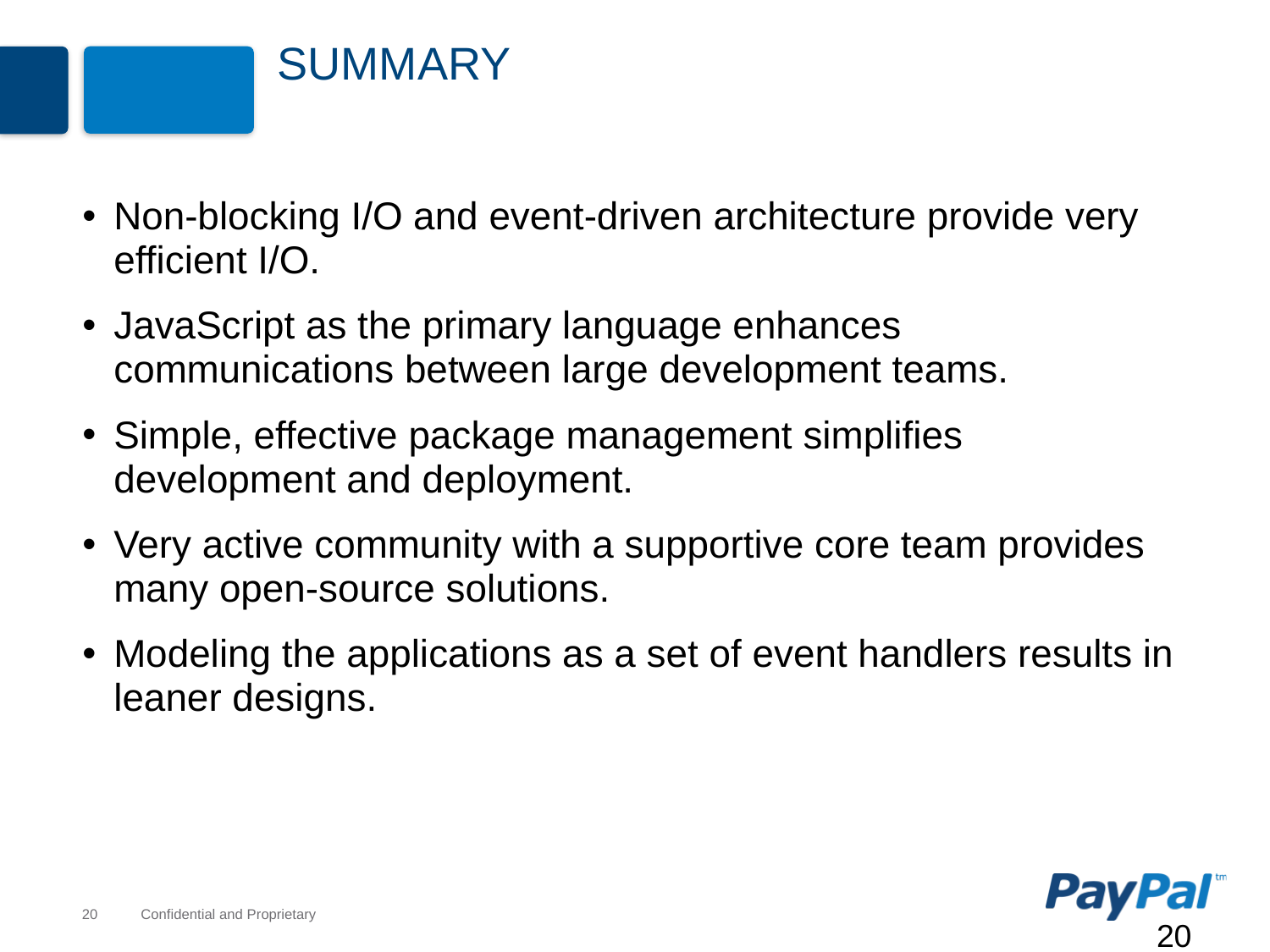

# Summary
Non-blocking I/O and event-driven architecture provide very efficient I/O.
JavaScript as the primary language enhances communications between large development teams.
Simple, effective package management simplifies development and deployment.
Very active community with a supportive core team provides many open-source solutions.
Modeling the applications as a set of event handlers results in leaner designs.
20